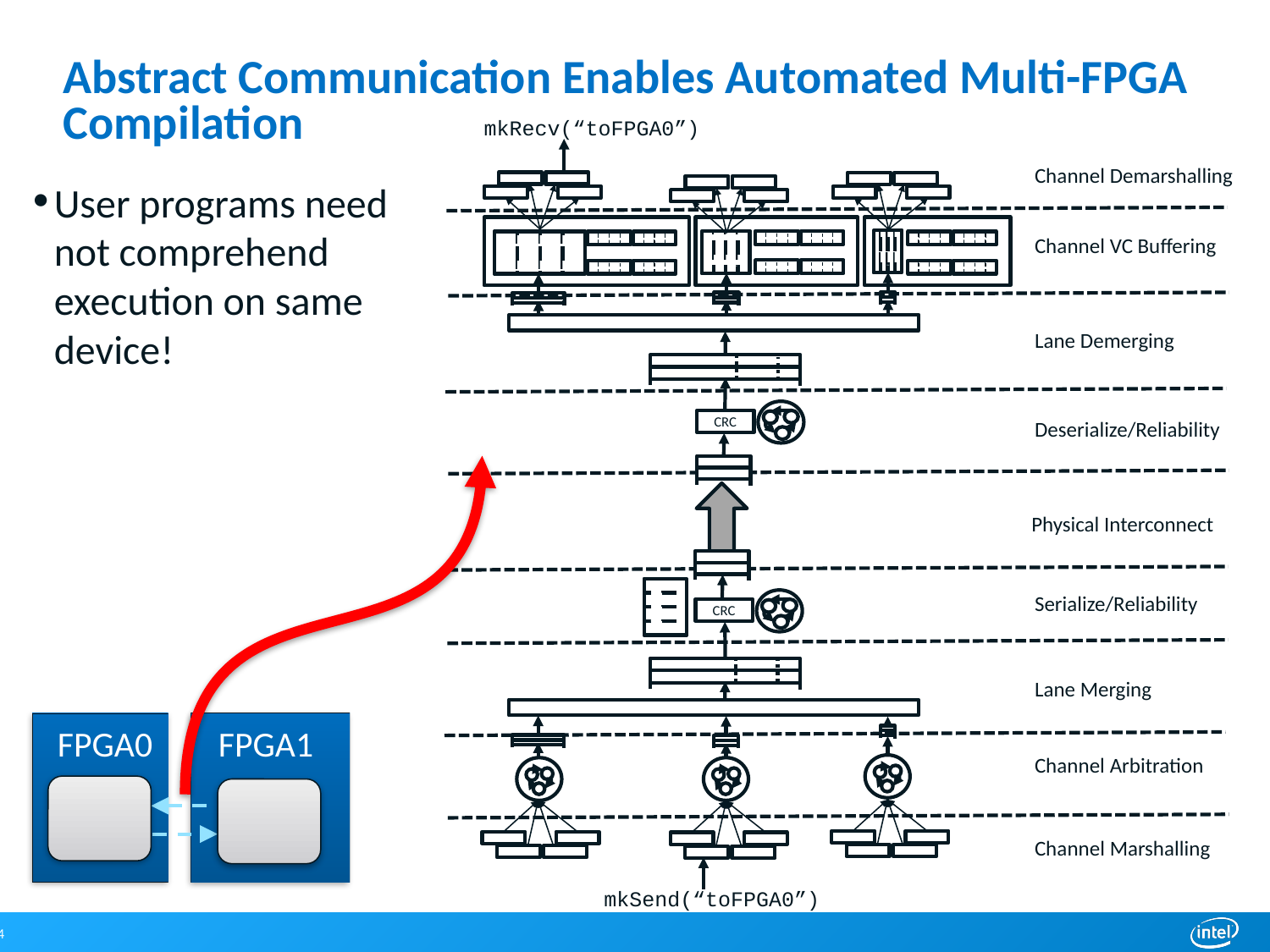

# Abstract Communication Enables Automated Multi-FPGA Compilation
mkRecv(“toFPGA0”)

Channel Demarshalling
Recv B
Recv C
Recv A
Recv B
Recv B
Recv C
Recv A
Recv B
Recv B
Recv C
Recv A
Recv B
User programs need not comprehend execution on same device!

Physical Interconnect

Channel VC Buffering
FIFO 0
AM
FIFO 1
FIFO 2
FIFO 3

Used Counts

Tail Ptr

FIFO 0
AM
FIFO 1
FIFO 2
FIFO 3

Used Counts

Tail Ptr

FIFO 0
AM
FIFO 1
FIFO 2
FIFO 3

Used Counts

Tail Ptr

Head Ptr

Free Counts

Head Ptr

Free Counts

Head Ptr

Free Counts

Lane Demerging

Deserialize/Reliability
CRC

Serialize/Reliability

FIFO 0
AM
FIFO 1
FIFO 2
FIFO 3

CRC

Lane Merging

FPGA0
FPGA1

Channel Arbitration

Recv B
Recv C
Recv A
Recv B
Recv B
Recv C
Recv A
Recv B
Recv B
Recv C
Recv A
Recv B
Channel Marshalling

mkSend(“toFPGA0”)